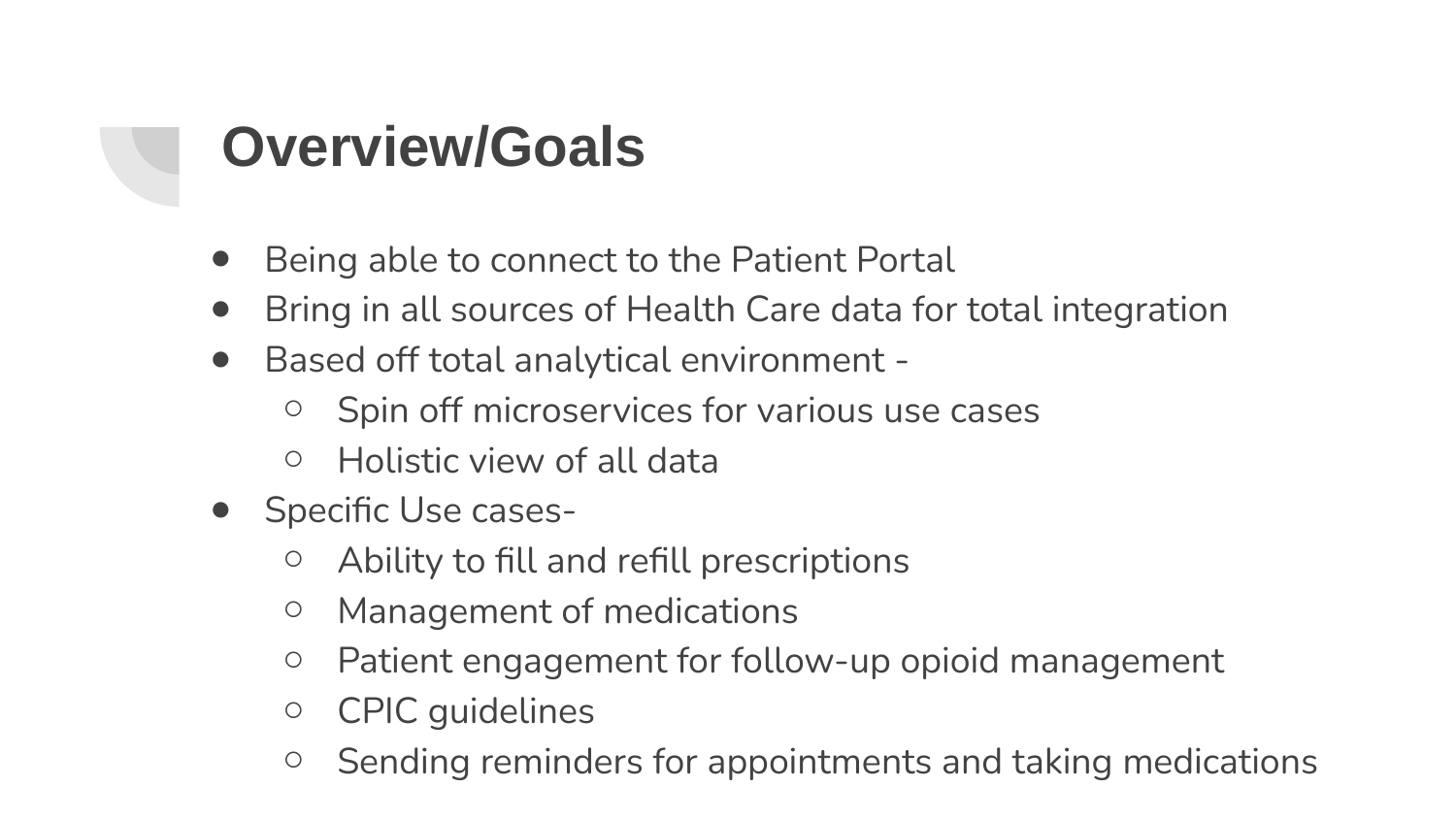

# Overview/Goals
Being able to connect to the Patient Portal
Bring in all sources of Health Care data for total integration
Based off total analytical environment -
Spin off microservices for various use cases
Holistic view of all data
Specific Use cases-
Ability to fill and refill prescriptions
Management of medications
Patient engagement for follow-up opioid management
CPIC guidelines
Sending reminders for appointments and taking medications